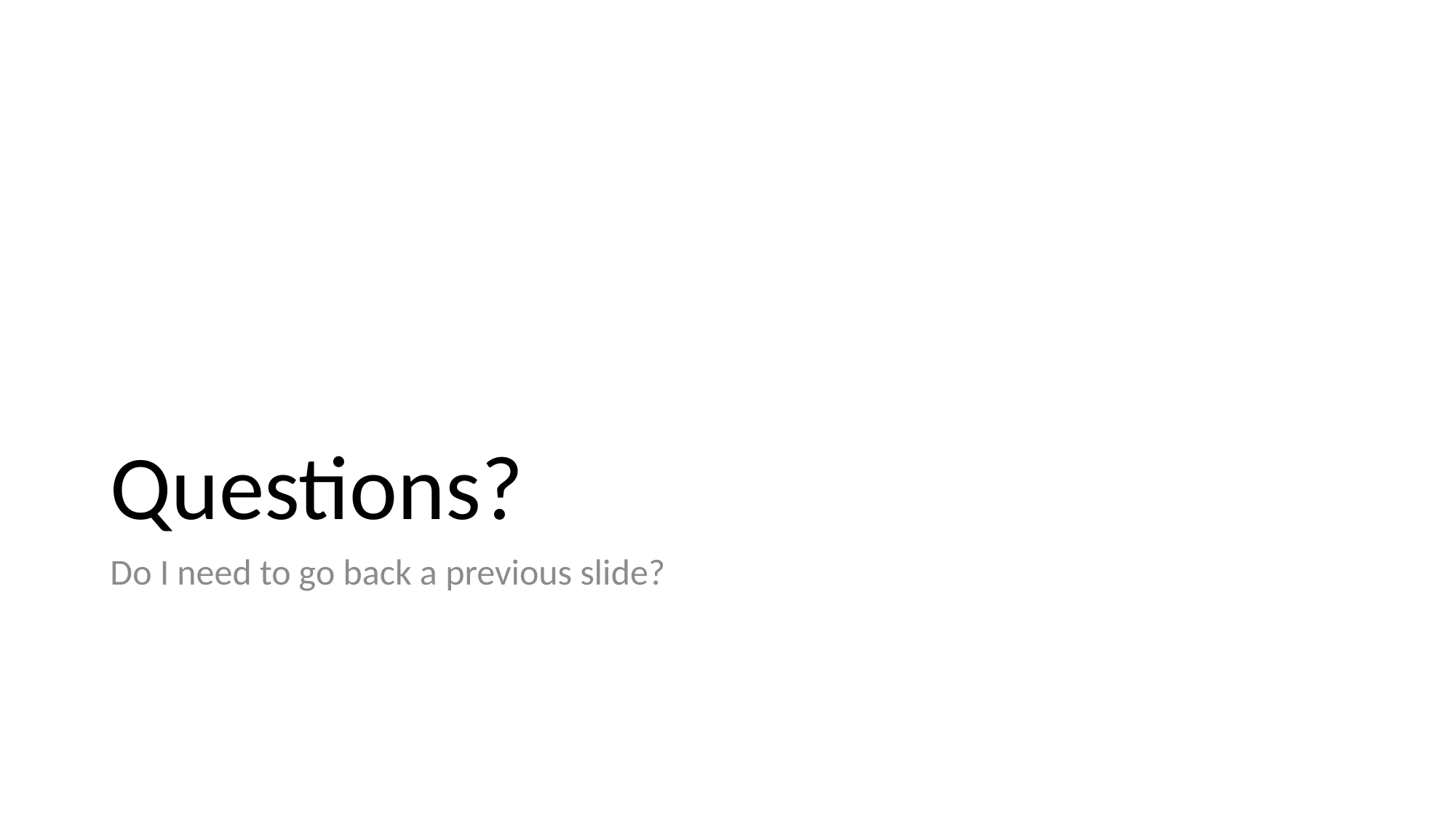

# Questions?
Do I need to go back a previous slide?